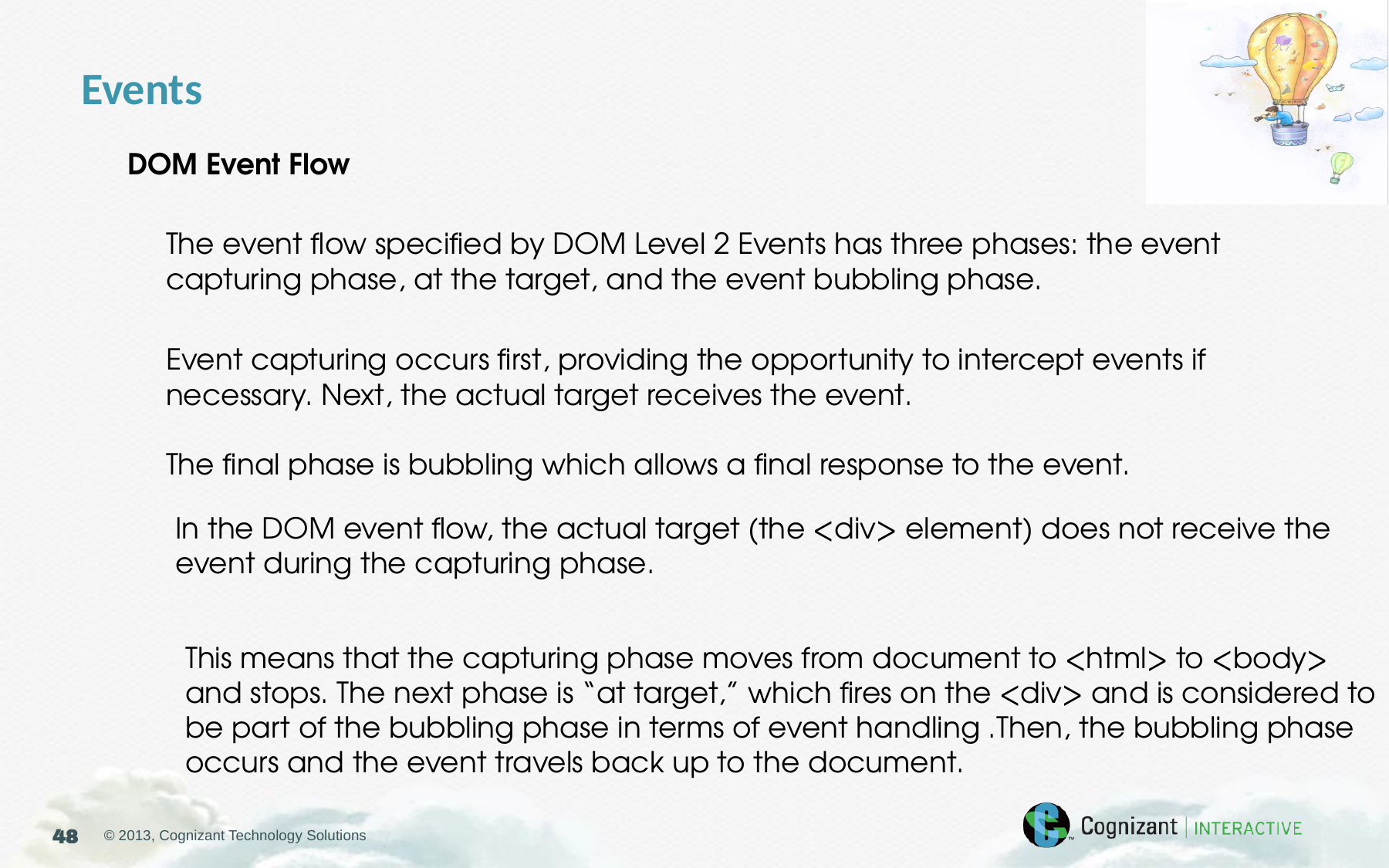

Events
DOM Event Flow
The event flow specified by DOM Level 2 Events has three phases: the event capturing phase, at the target, and the event bubbling phase.
Event capturing occurs first, providing the opportunity to intercept events if necessary. Next, the actual target receives the event.
The final phase is bubbling which allows a final response to the event.
In the DOM event flow, the actual target (the <div> element) does not receive the event during the capturing phase.
This means that the capturing phase moves from document to <html> to <body> and stops. The next phase is “at target,” which fires on the <div> and is considered to be part of the bubbling phase in terms of event handling .Then, the bubbling phase occurs and the event travels back up to the document.